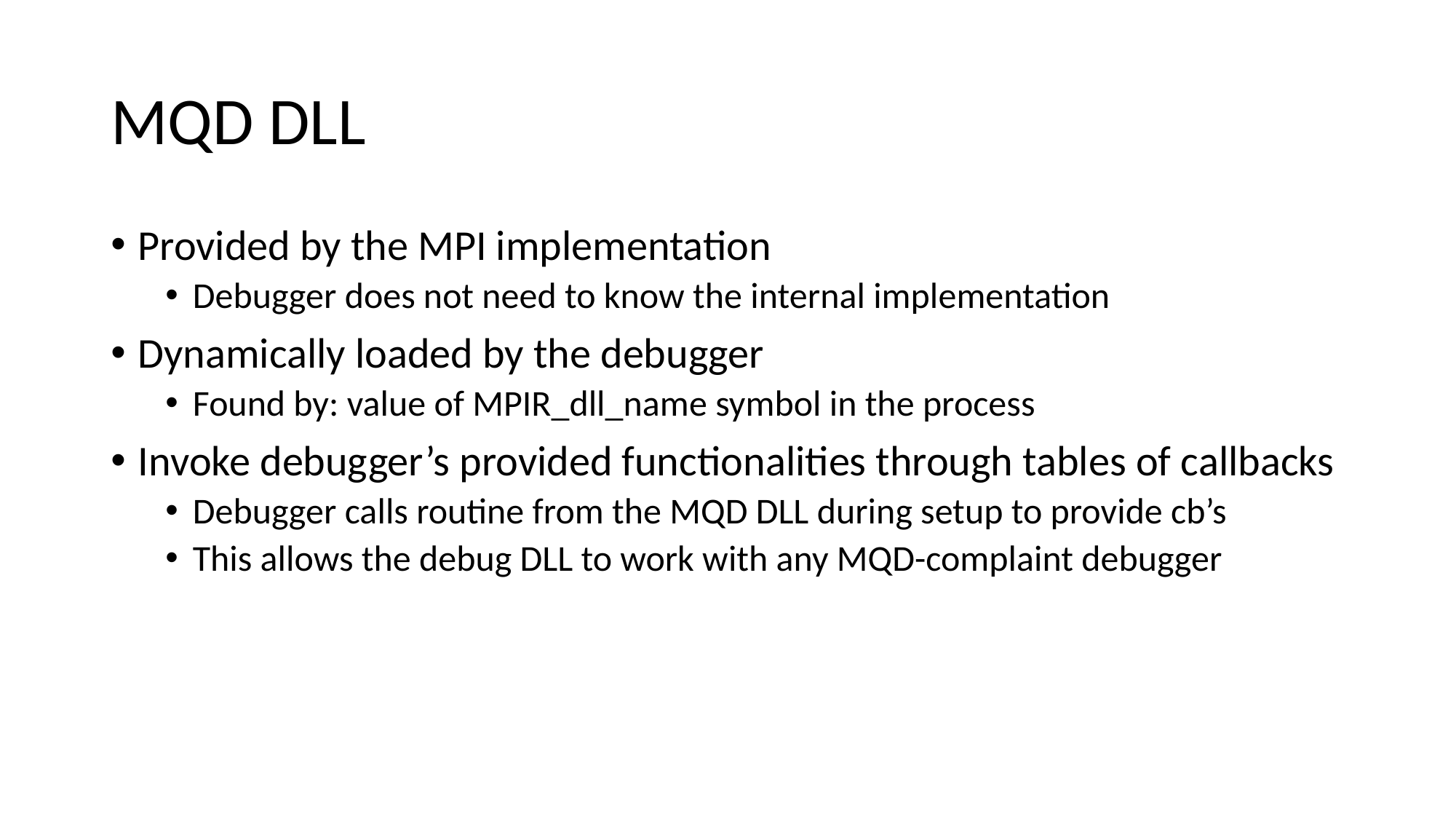

# MQD DLL
Provided by the MPI implementation
Debugger does not need to know the internal implementation
Dynamically loaded by the debugger
Found by: value of MPIR_dll_name symbol in the process
Invoke debugger’s provided functionalities through tables of callbacks
Debugger calls routine from the MQD DLL during setup to provide cb’s
This allows the debug DLL to work with any MQD-complaint debugger